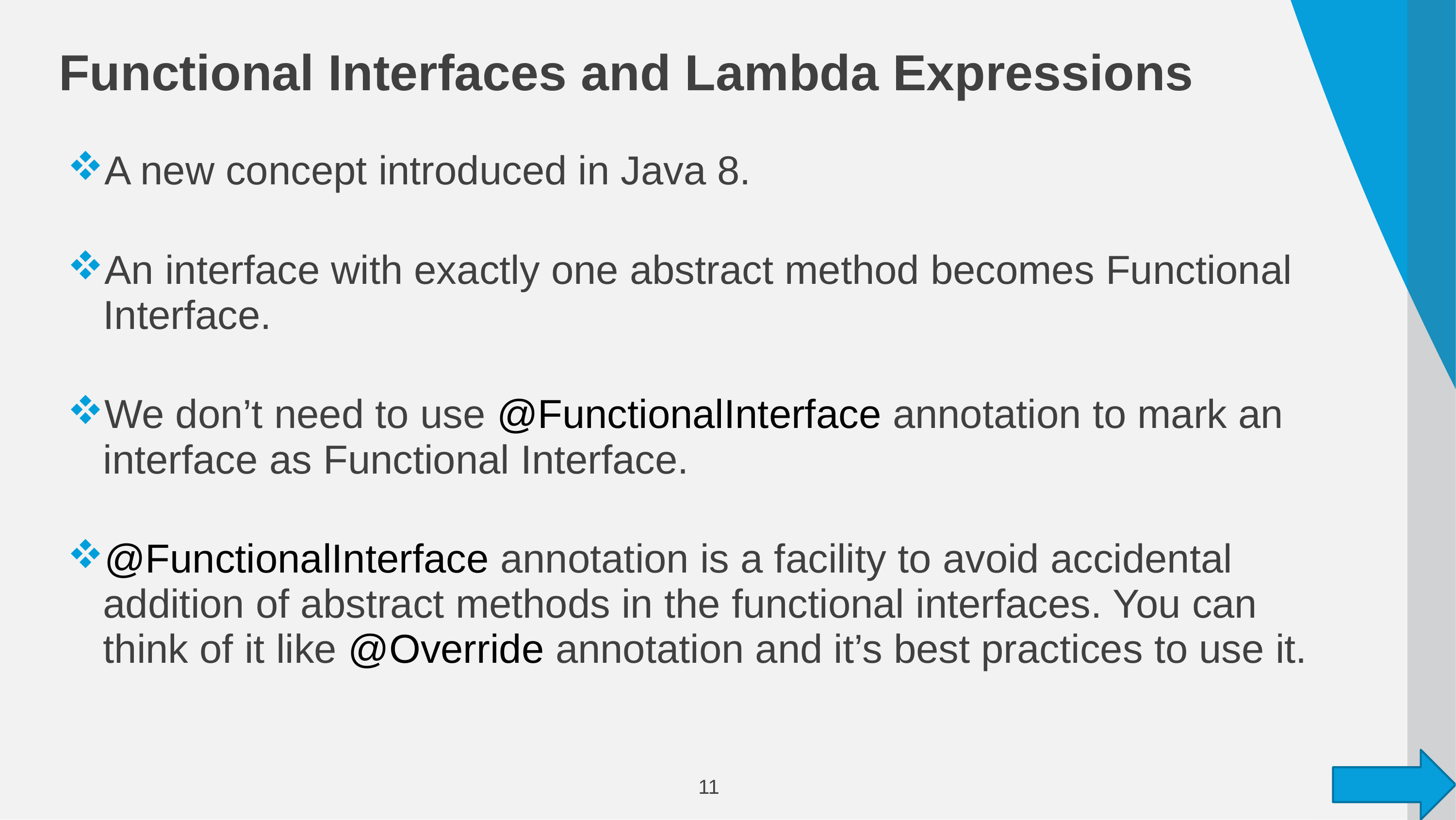

# Functional Interfaces and Lambda Expressions
A new concept introduced in Java 8.
An interface with exactly one abstract method becomes Functional Interface.
We don’t need to use @FunctionalInterface annotation to mark an interface as Functional Interface.
@FunctionalInterface annotation is a facility to avoid accidental addition of abstract methods in the functional interfaces. You can think of it like @Override annotation and it’s best practices to use it.

11